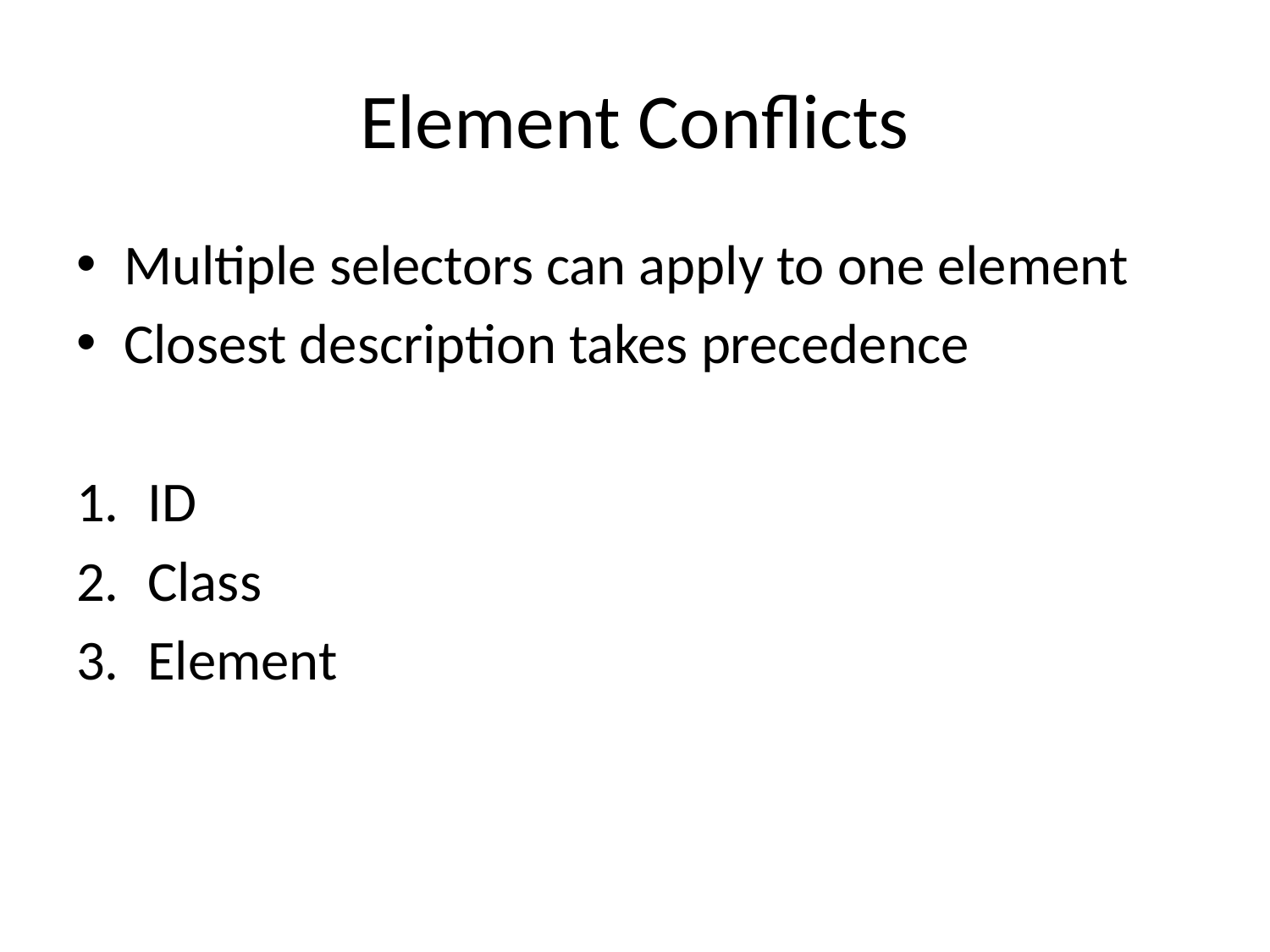

# Element Conflicts
Multiple selectors can apply to one element
Closest description takes precedence

ID
Class
Element